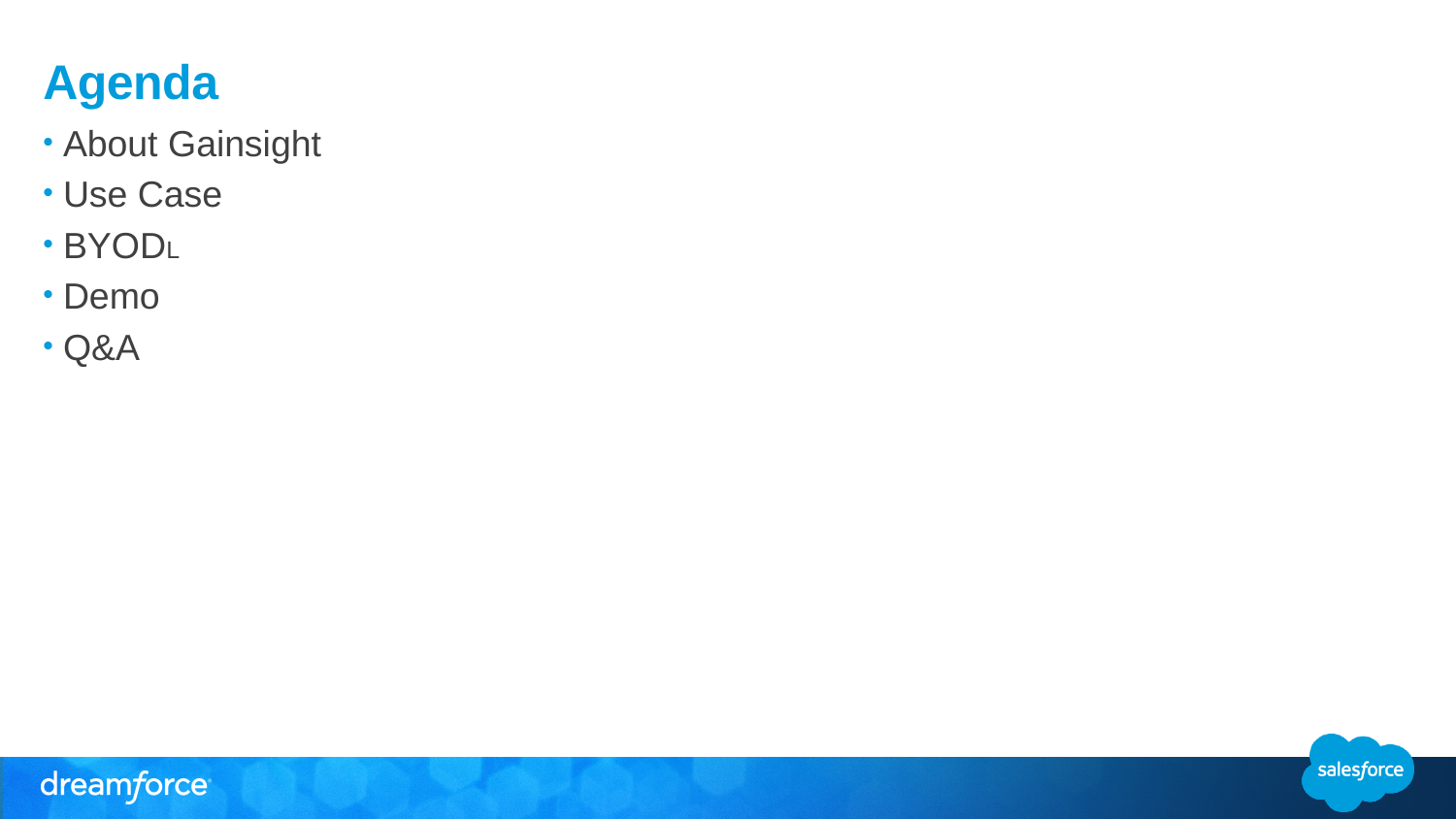

# Agenda
About Gainsight
Use Case
BYODL
Demo
Q&A